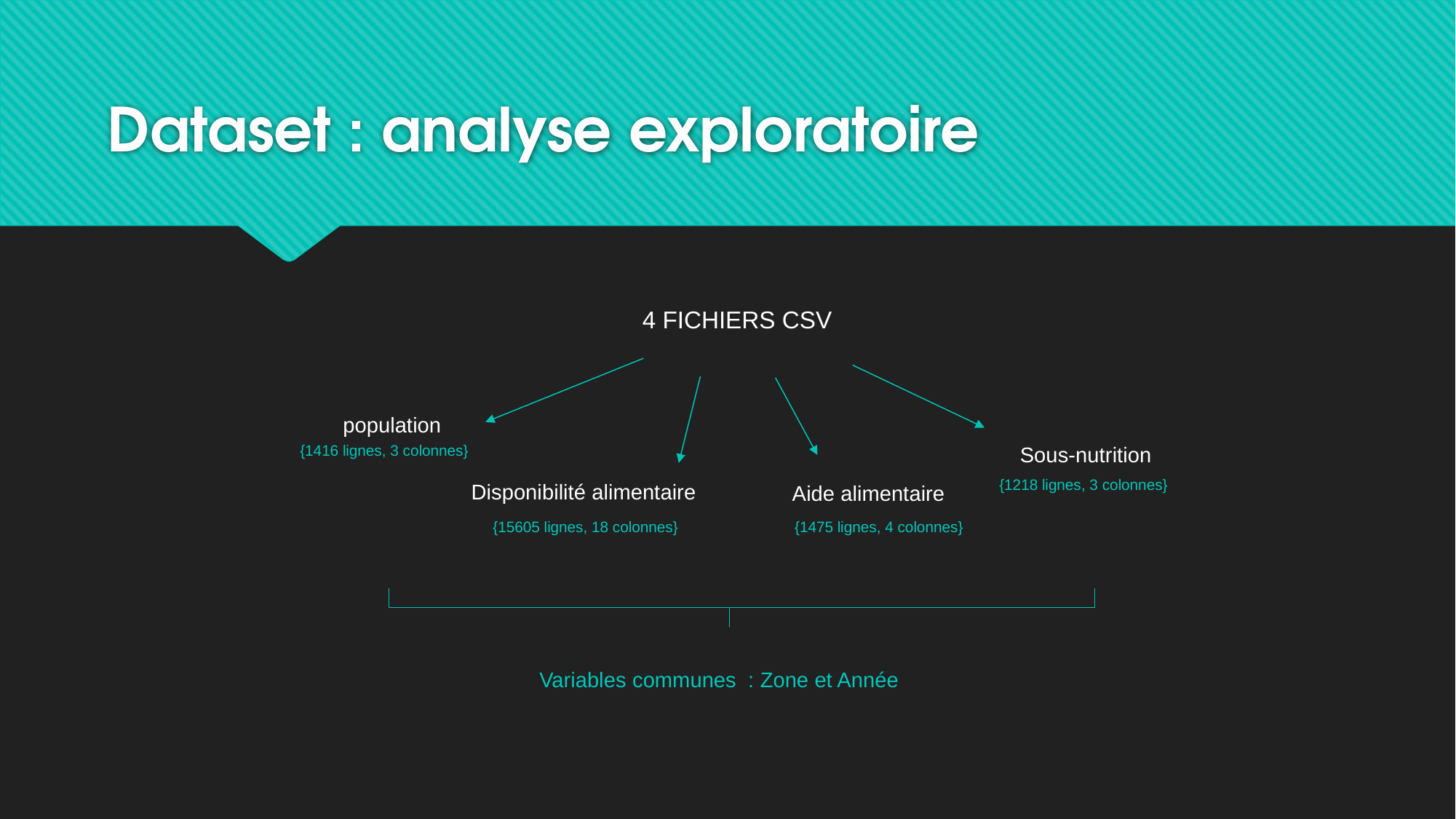

# Dataset : analyse exploratoire

4 FICHIERS CSV
population
{1416 lignes, 3 colonnes}
Sous-nutrition
{1218 lignes, 3 colonnes}
Disponibilité alimentaire
Aide alimentaire
{15605 lignes, 18 colonnes}
{1475 lignes, 4 colonnes}
Variables communes  : Zone et Année